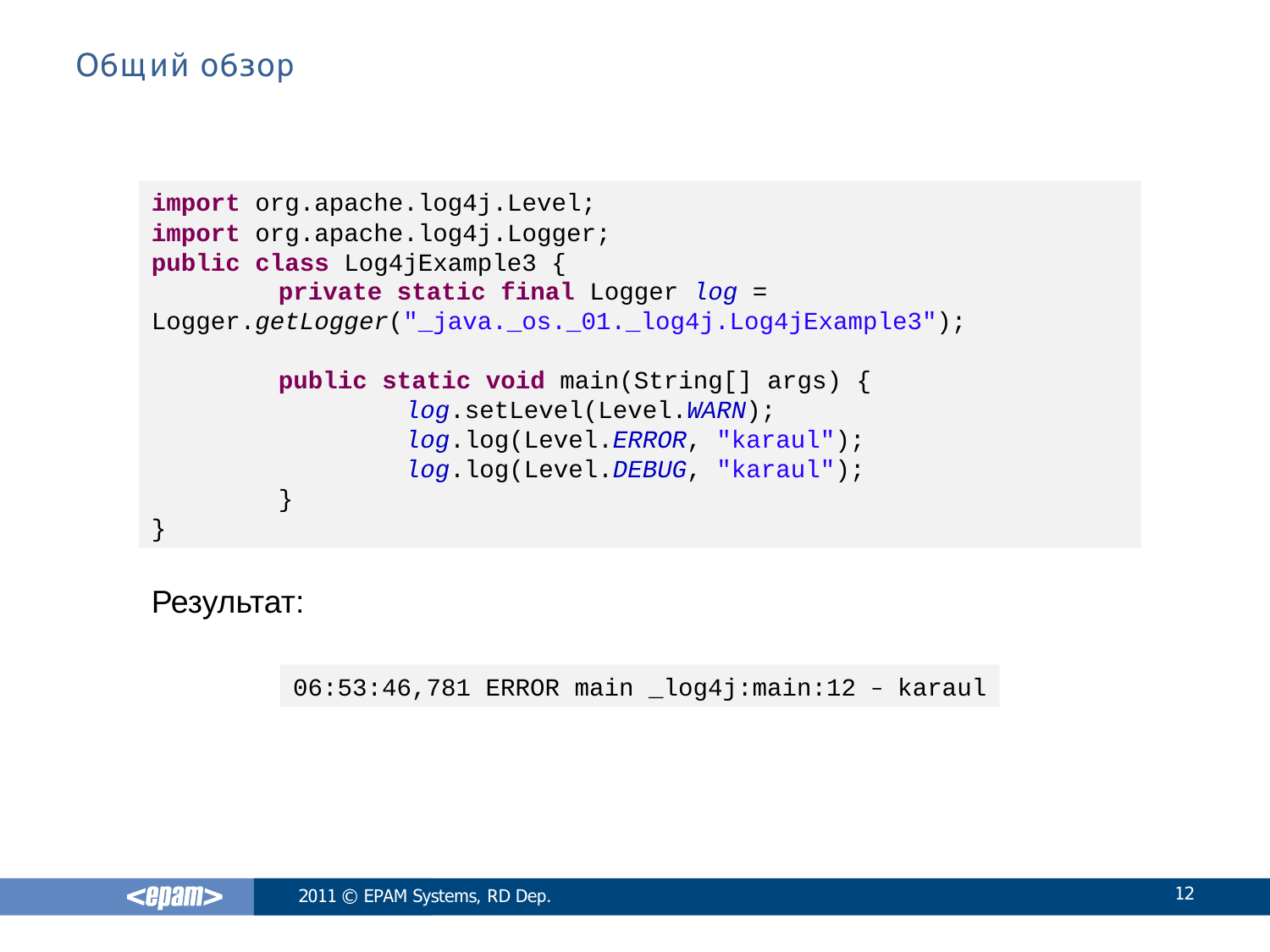

# Общий обзор
import org.apache.log4j.Level;
import org.apache.log4j.Logger;
public class Log4jExample3 {
	private static final Logger log = Logger.getLogger("_java._os._01._log4j.Log4jExample3");

	public static void main(String[] args) {
		log.setLevel(Level.WARN);
		log.log(Level.ERROR, "karaul");
		log.log(Level.DEBUG, "karaul");
	}
}
Результат:
06:53:46,781 ERROR main _log4j:main:12 – karaul
12
2011 © EPAM Systems, RD Dep.